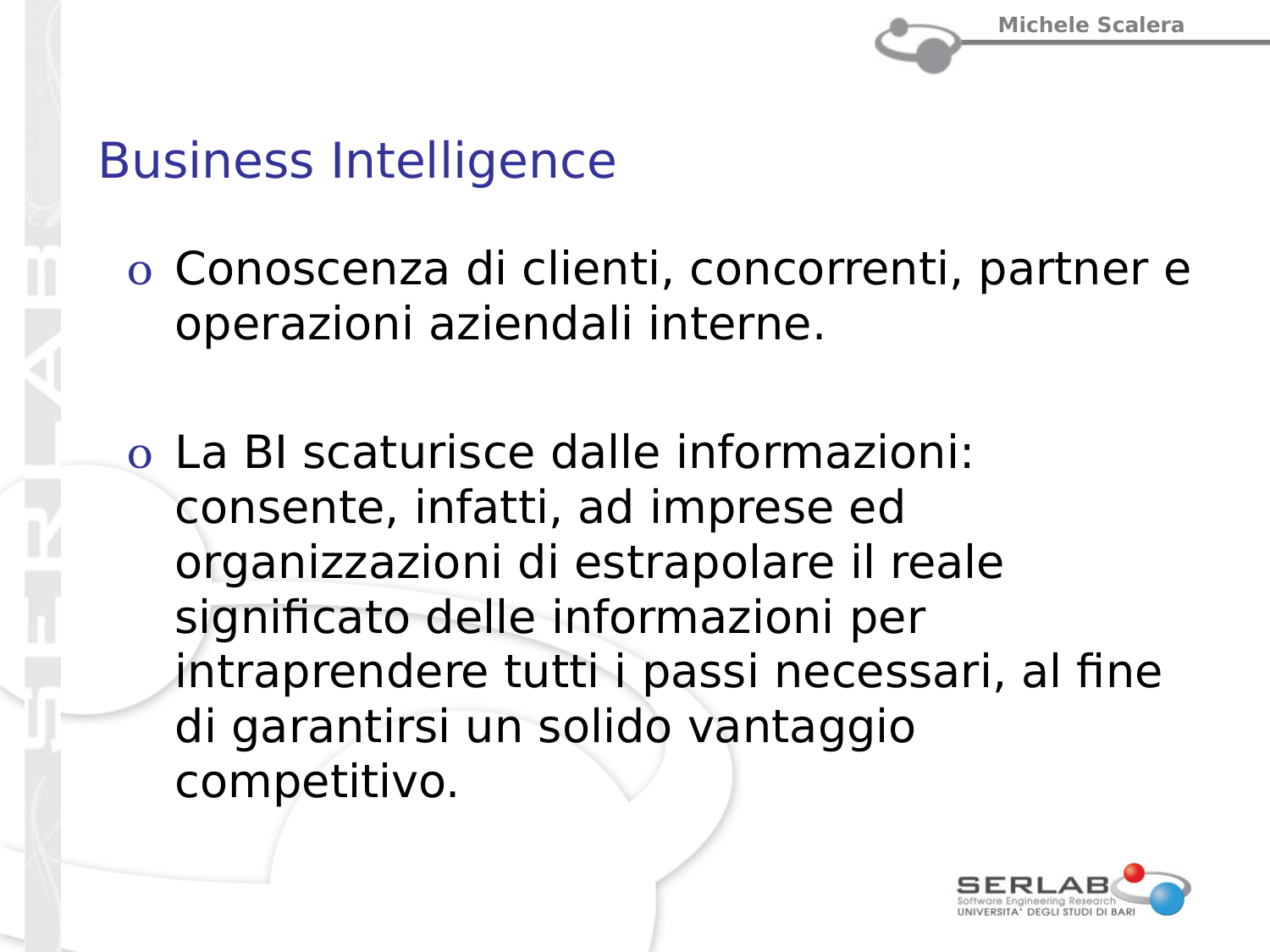

# Business Intelligence
Conoscenza di clienti, concorrenti, partner e operazioni aziendali interne.

La BI scaturisce dalle informazioni: consente, infatti, ad imprese ed organizzazioni di estrapolare il reale significato delle informazioni per intraprendere tutti i passi necessari, al fine di garantirsi un solido vantaggio competitivo.
Prof. Michele Scalera